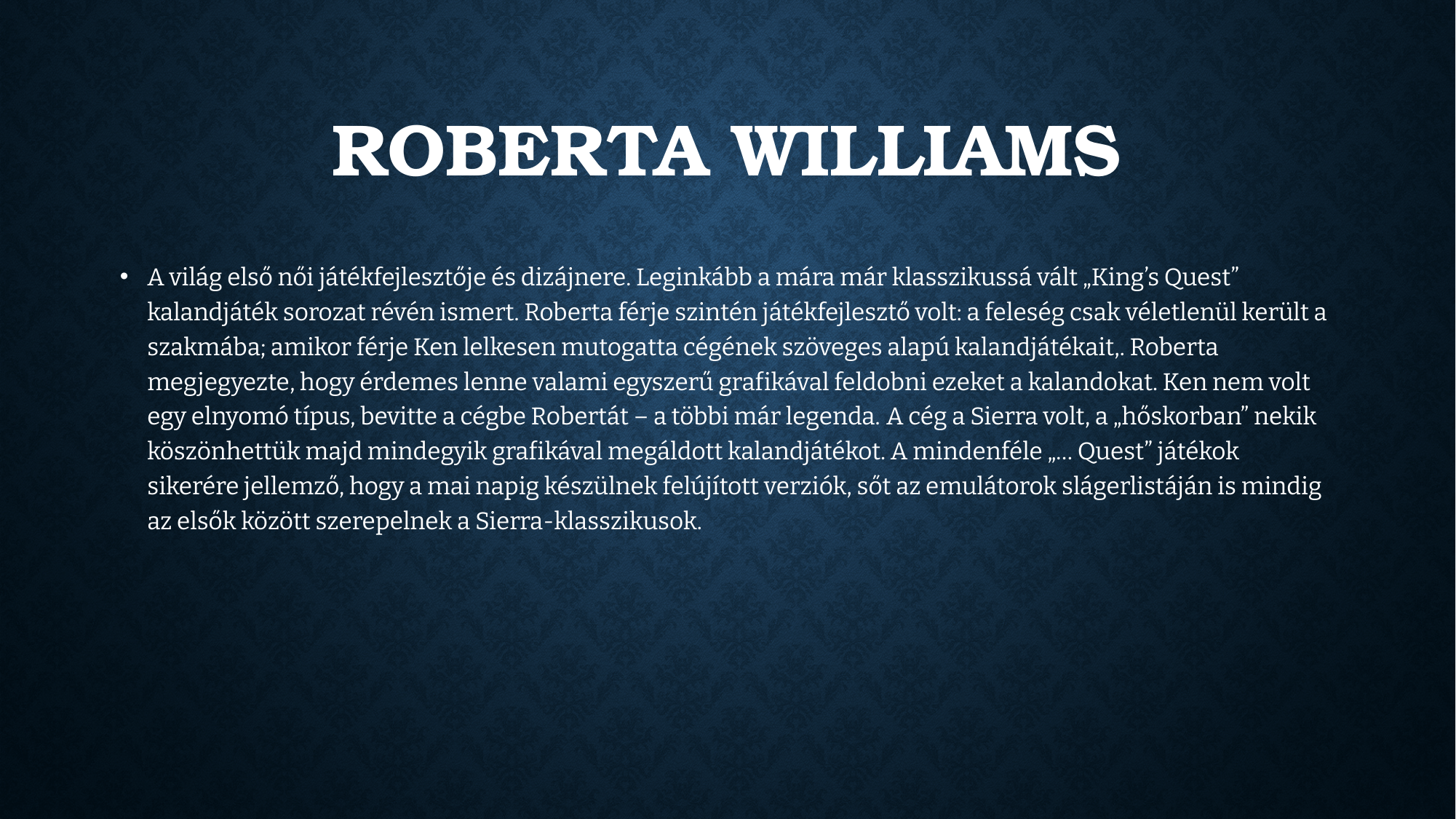

# Roberta Williams
A világ első női játékfejlesztője és dizájnere. Leginkább a mára már klasszikussá vált „King’s Quest” kalandjáték sorozat révén ismert. Roberta férje szintén játékfejlesztő volt: a feleség csak véletlenül került a szakmába; amikor férje Ken lelkesen mutogatta cégének szöveges alapú kalandjátékait,. Roberta megjegyezte, hogy érdemes lenne valami egyszerű grafikával feldobni ezeket a kalandokat. Ken nem volt egy elnyomó típus, bevitte a cégbe Robertát – a többi már legenda. A cég a Sierra volt, a „hőskorban” nekik köszönhettük majd mindegyik grafikával megáldott kalandjátékot. A mindenféle „… Quest” játékok sikerére jellemző, hogy a mai napig készülnek felújított verziók, sőt az emulátorok slágerlistáján is mindig az elsők között szerepelnek a Sierra-klasszikusok.